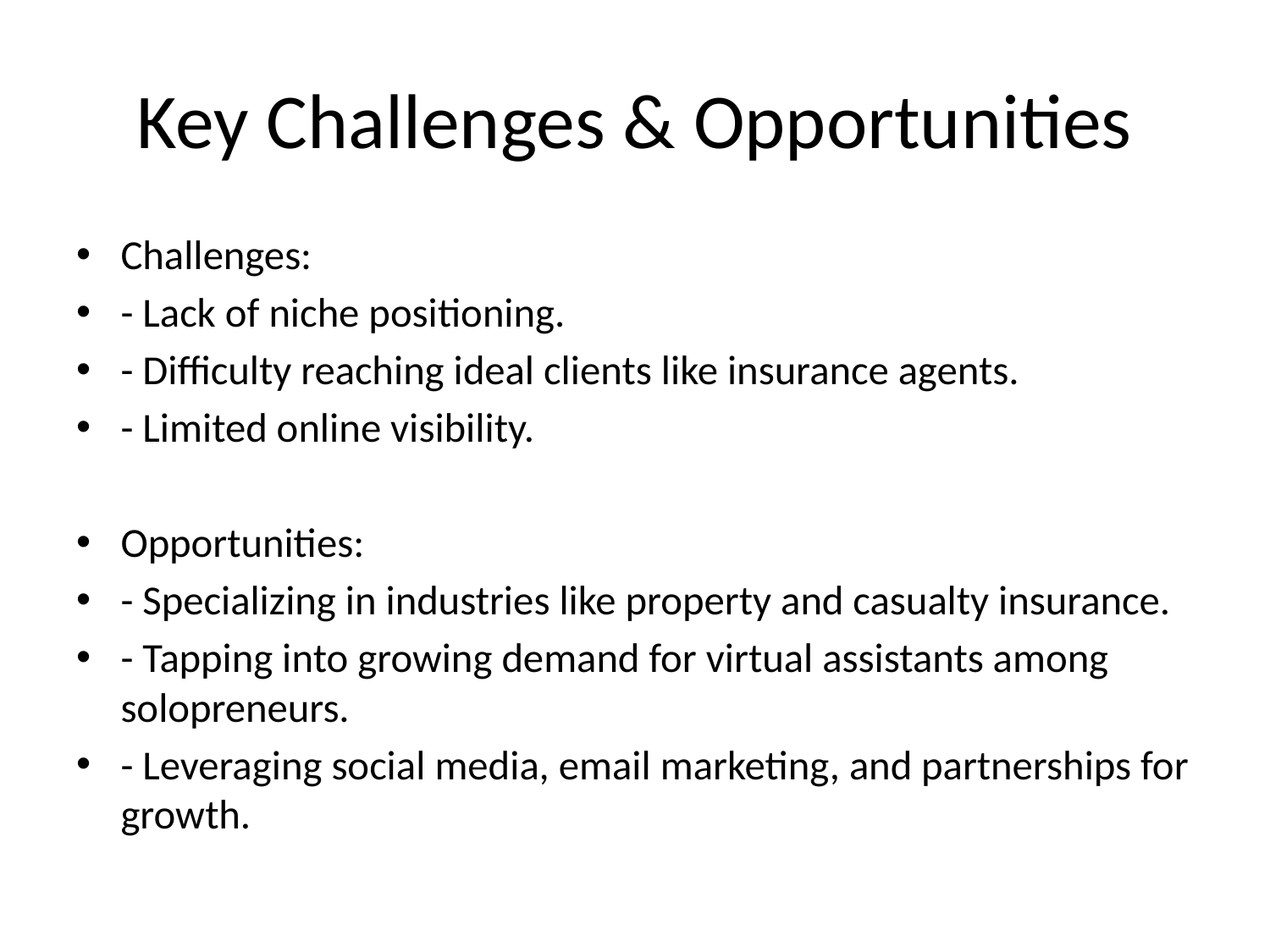

# Key Challenges & Opportunities
Challenges:
- Lack of niche positioning.
- Difficulty reaching ideal clients like insurance agents.
- Limited online visibility.

Opportunities:
- Specializing in industries like property and casualty insurance.
- Tapping into growing demand for virtual assistants among solopreneurs.
- Leveraging social media, email marketing, and partnerships for growth.